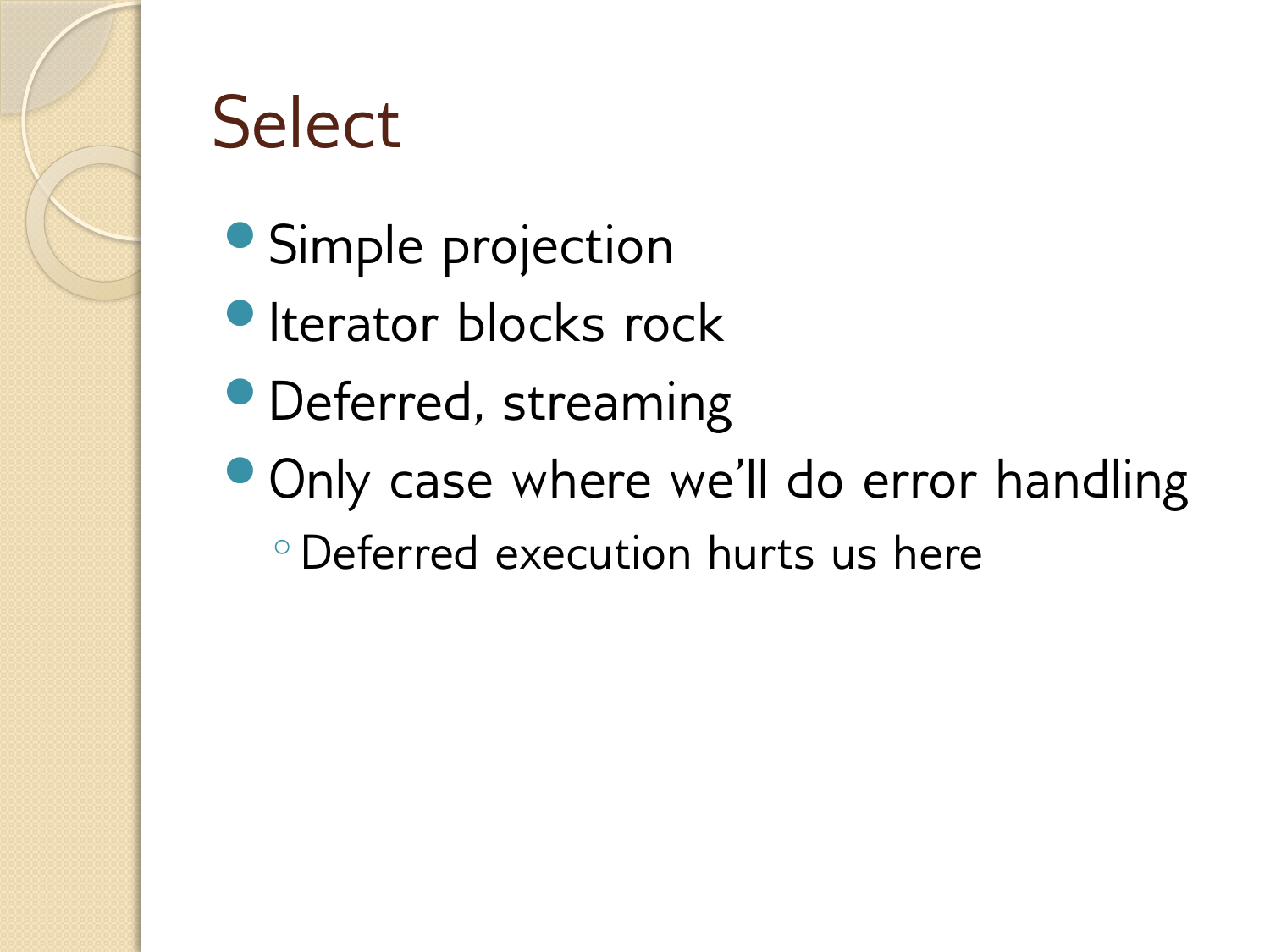

# Select
Simple projection
Iterator blocks rock
Deferred, streaming
Only case where we’ll do error handling
Deferred execution hurts us here